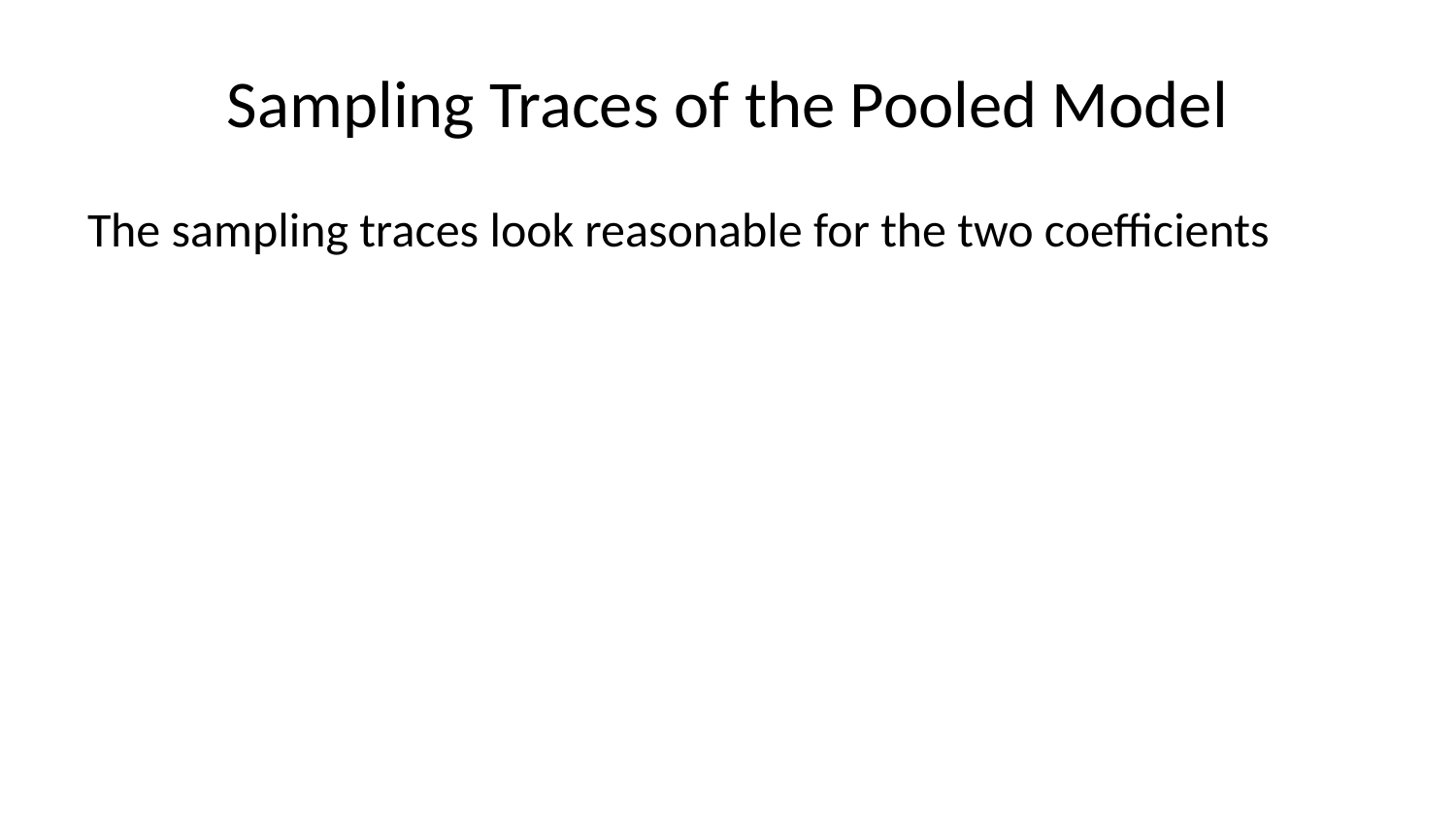

# Sampling Traces of the Pooled Model
The sampling traces look reasonable for the two coefficients